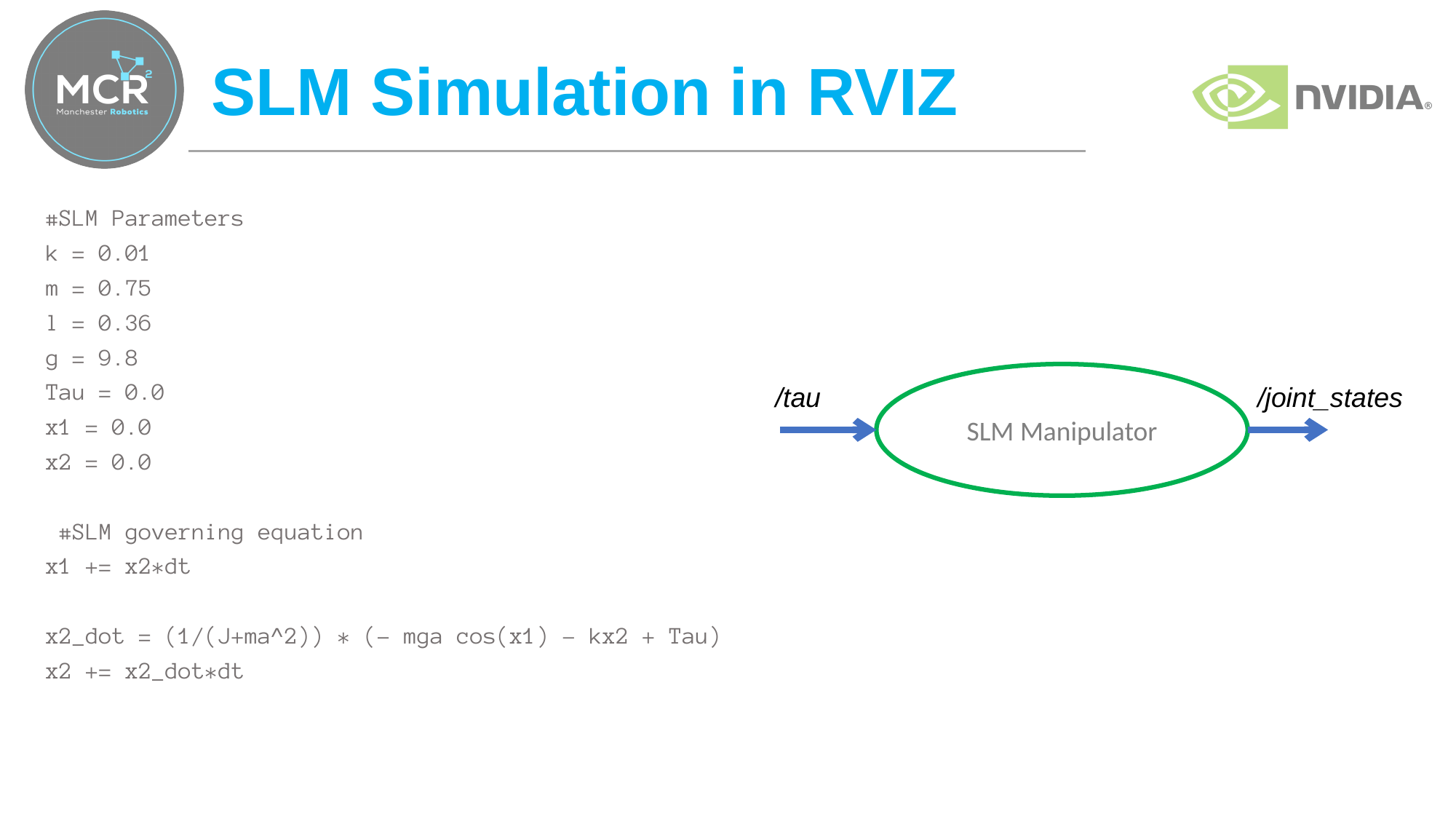

# SLM Simulation in RVIZ
#SLM Parameters
k = 0.01
m = 0.75
l = 0.36
g = 9.8
Tau = 0.0
x1 = 0.0
x2 = 0.0

 #SLM governing equation
x1 += x2*dt

x2_dot = (1/(J+ma^2)) * (- mga cos(x1) – kx2 + Tau)
x2 += x2_dot*dt

SLM Manipulator
/tau
/joint_states